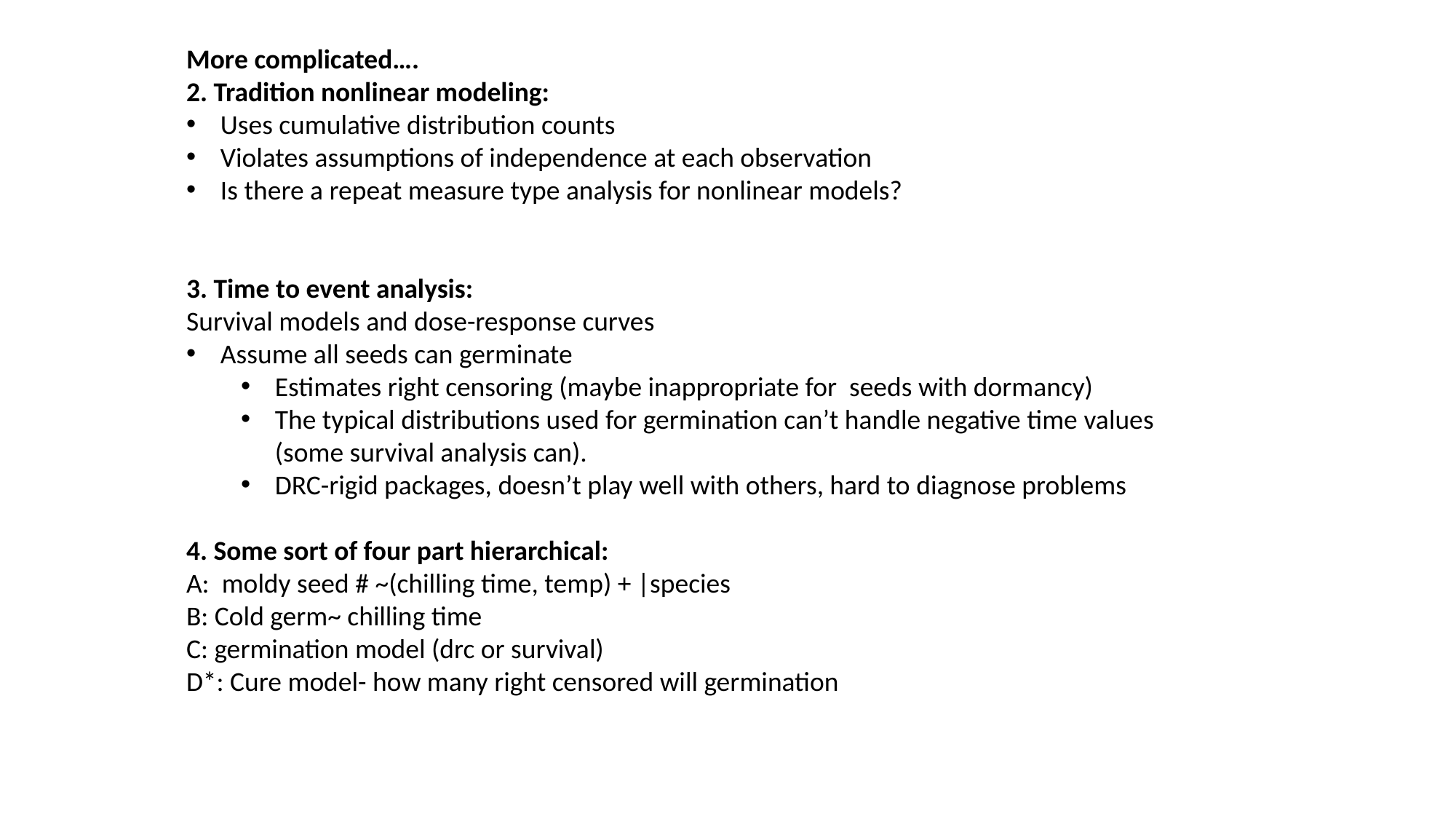

More complicated….
2. Tradition nonlinear modeling:
Uses cumulative distribution counts
Violates assumptions of independence at each observation
Is there a repeat measure type analysis for nonlinear models?

3. Time to event analysis:
Survival models and dose-response curves
Assume all seeds can germinate
Estimates right censoring (maybe inappropriate for  seeds with dormancy)
The typical distributions used for germination can’t handle negative time values (some survival analysis can).
DRC-rigid packages, doesn’t play well with others, hard to diagnose problems

4. Some sort of four part hierarchical:
A:  moldy seed # ~(chilling time, temp) + |species
B: Cold germ~ chilling time
C: germination model (drc or survival)
D*: Cure model- how many right censored will germination